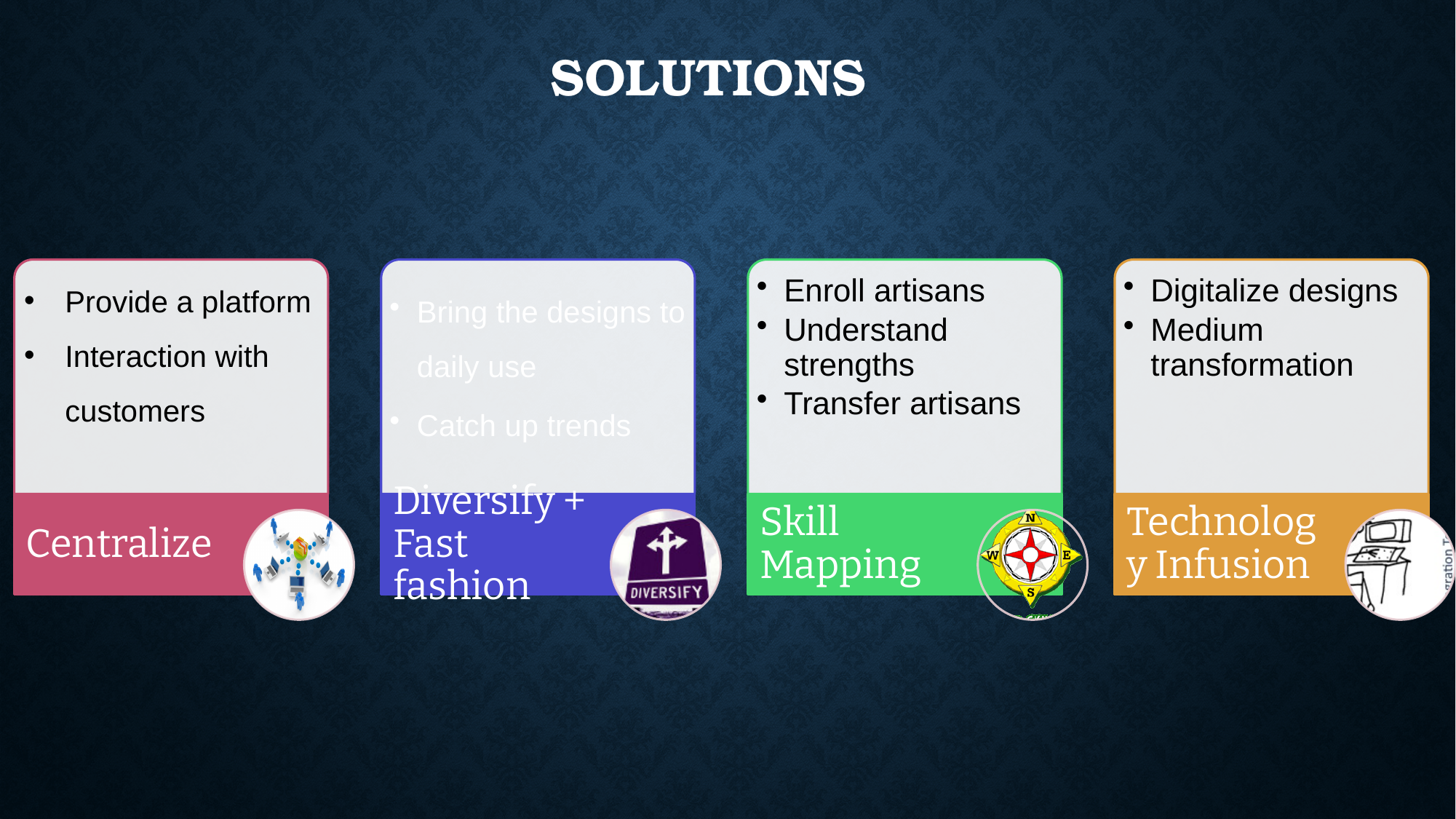

# solutions
Centralize
Bring the designs to daily use
Catch up trends

Diversify + Fast fashion
Enroll artisans
Understand strengths
Transfer artisans
Skill Mapping
Digitalize designs
Medium transformation
Technology Infusion
Provide a platform
Interaction with customers